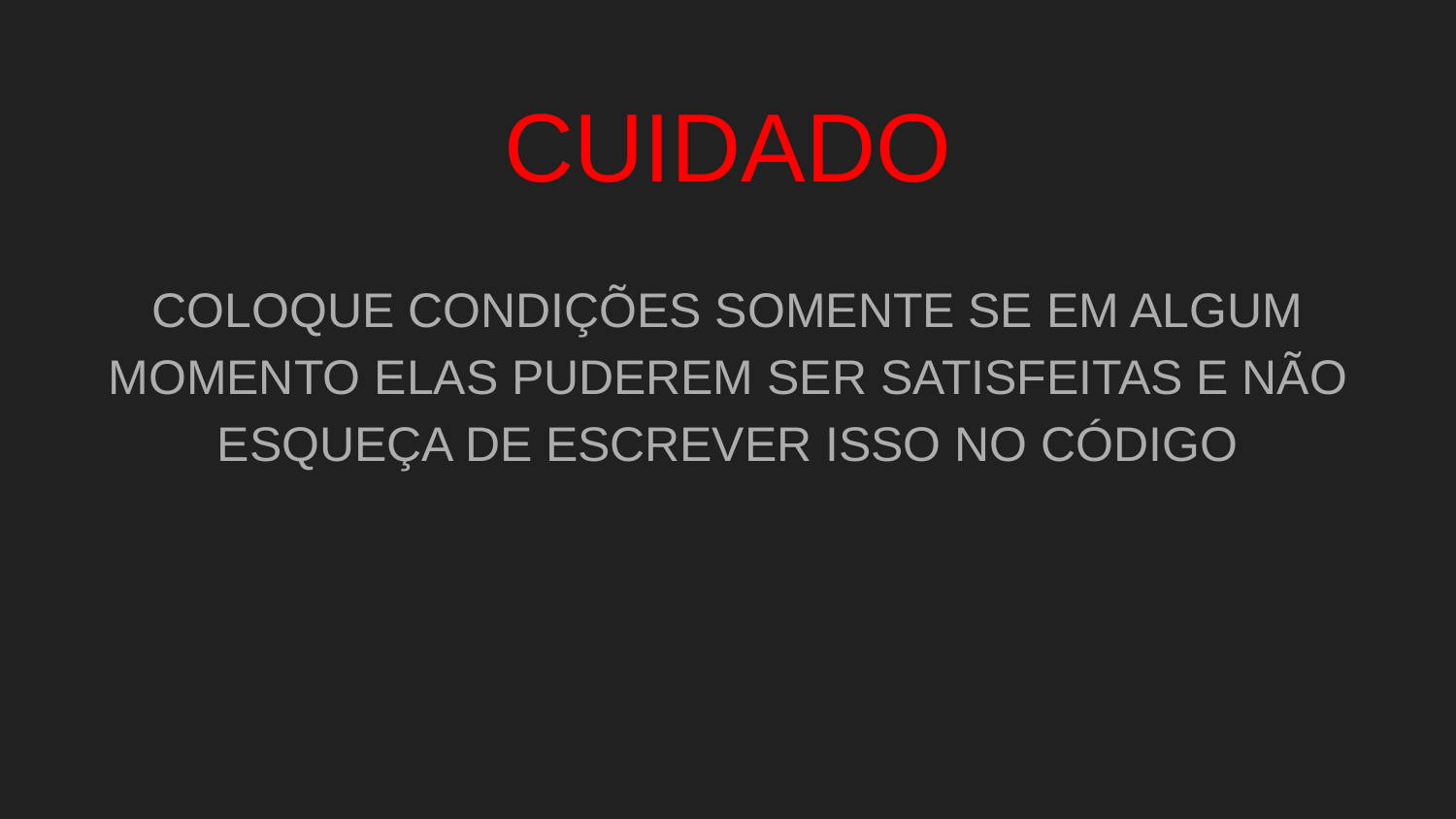

# CUIDADO

COLOQUE CONDIÇÕES SOMENTE SE EM ALGUM MOMENTO ELAS PUDEREM SER SATISFEITAS E NÃO ESQUEÇA DE ESCREVER ISSO NO CÓDIGO